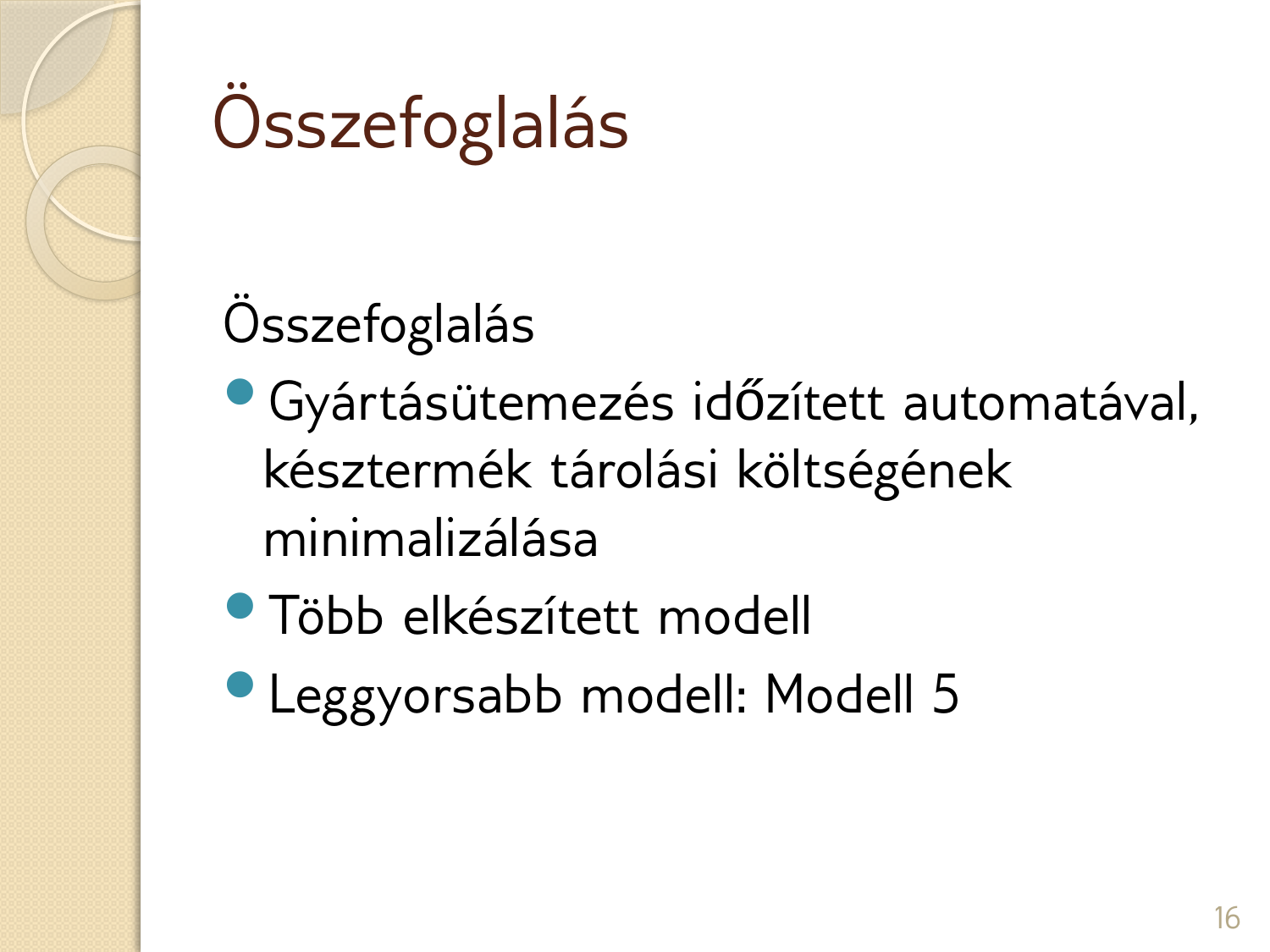

# Összefoglalás

Összefoglalás
Gyártásütemezés időzített automatával, késztermék tárolási költségének minimalizálása
Több elkészített modell
Leggyorsabb modell: Modell 5

16